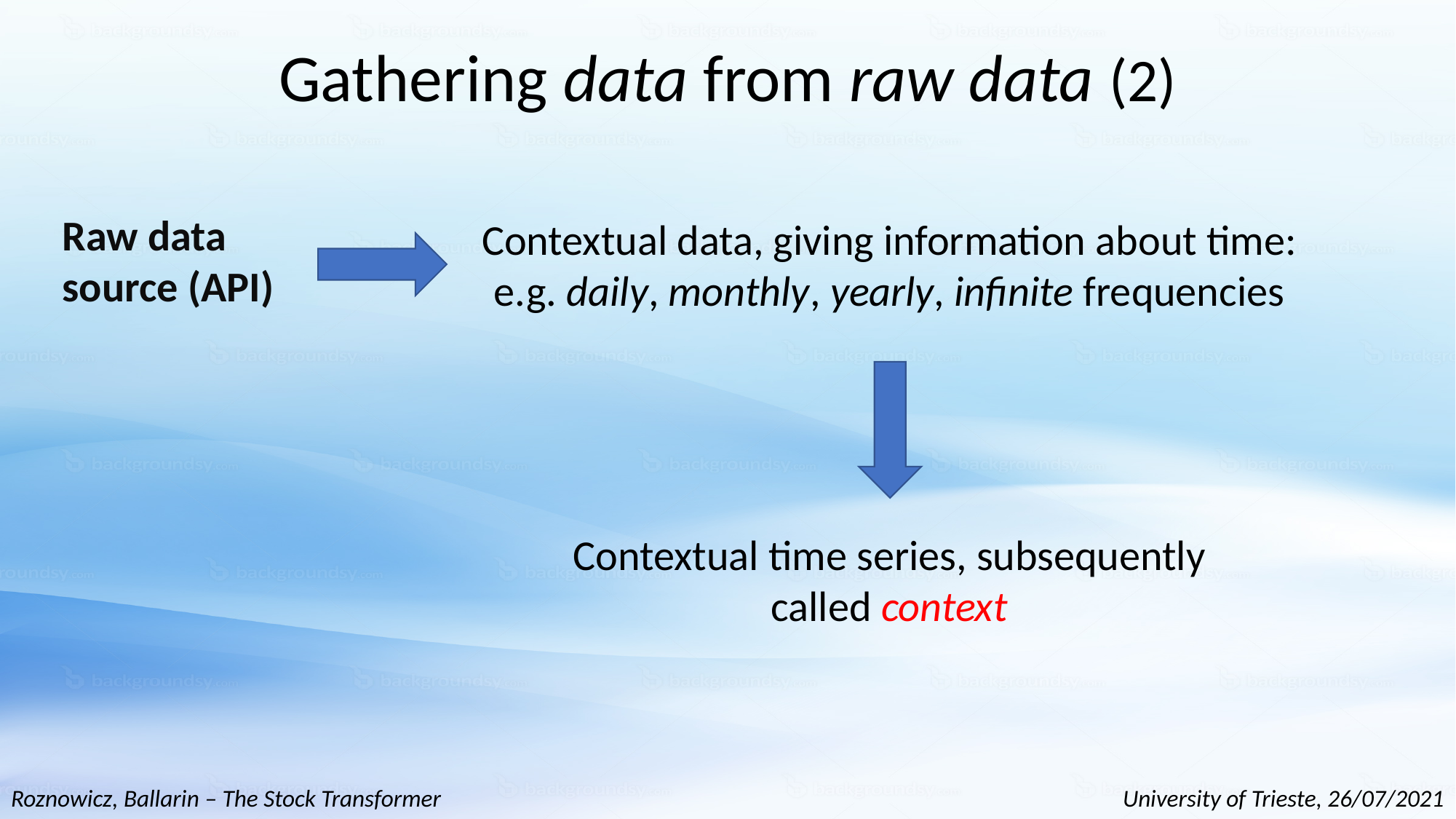

# Gathering data from raw data (2)
Raw data
source (API)
Contextual data, giving information about time:
e.g. daily, monthly, yearly, infinite frequencies

Contextual time series, subsequently called context
Roznowicz, Ballarin – The Stock Transformer
University of Trieste, 26/07/2021